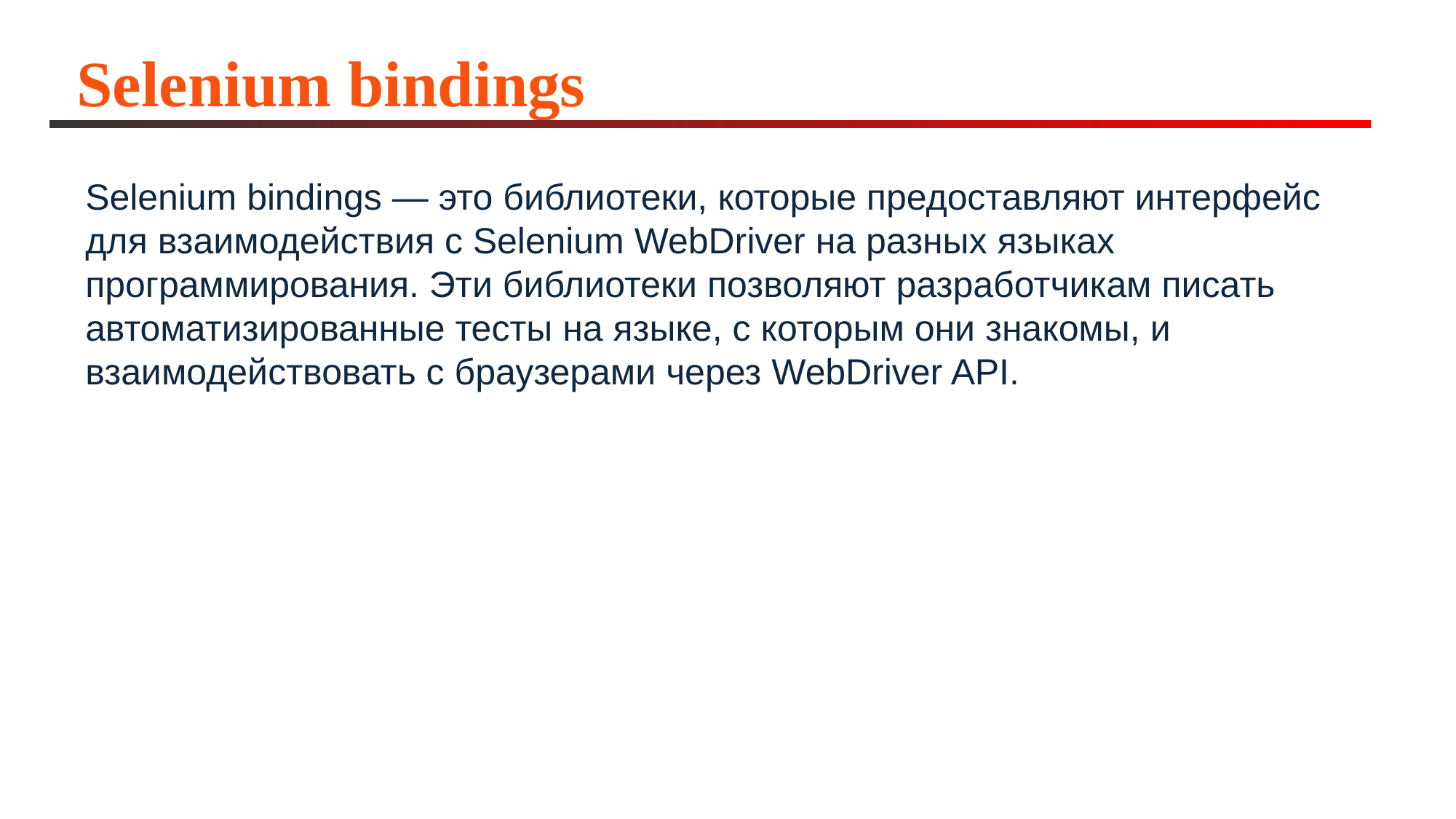

# Selenium bindings

Selenium bindings — это библиотеки, которые предоставляют интерфейс для взаимодействия с Selenium WebDriver на разных языках программирования. Эти библиотеки позволяют разработчикам писать автоматизированные тесты на языке, с которым они знакомы, и взаимодействовать с браузерами через WebDriver API.